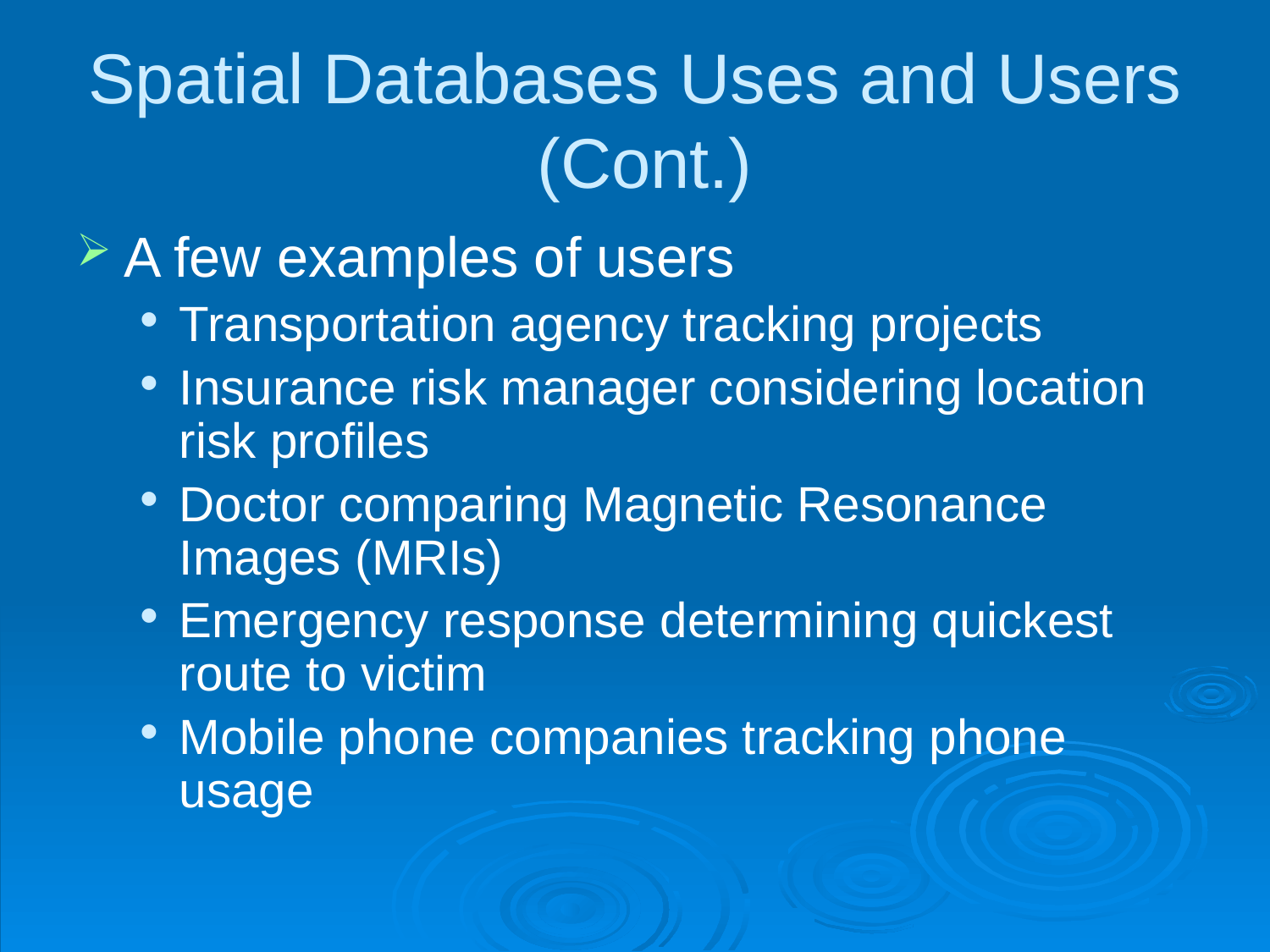

# Spatial Databases Uses and Users (Cont.)
A few examples of users
Transportation agency tracking projects
Insurance risk manager considering location risk profiles
Doctor comparing Magnetic Resonance Images (MRIs)
Emergency response determining quickest route to victim
Mobile phone companies tracking phone usage